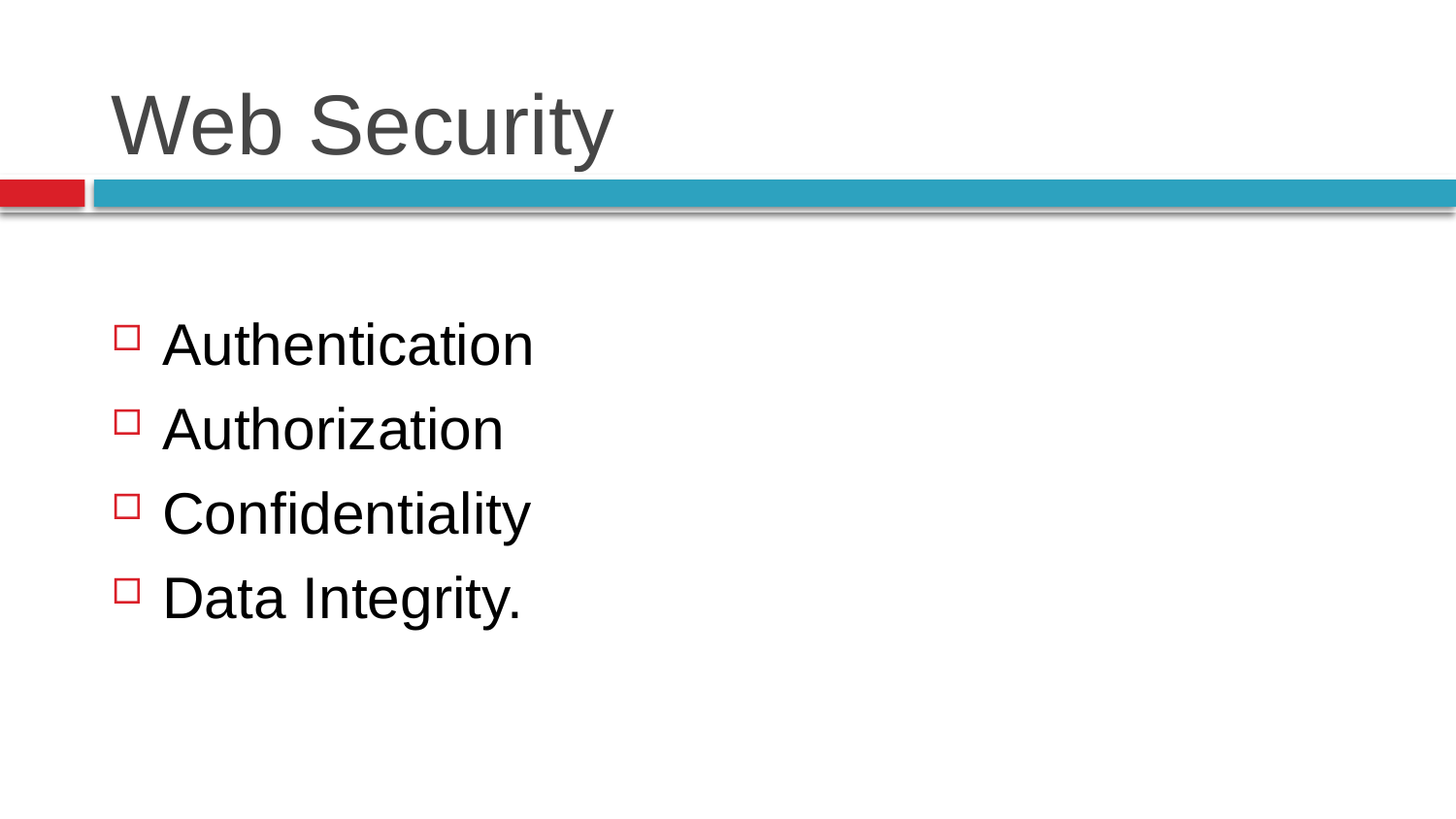

# Web Security

Authentication
Authorization
Confidentiality
Data Integrity.